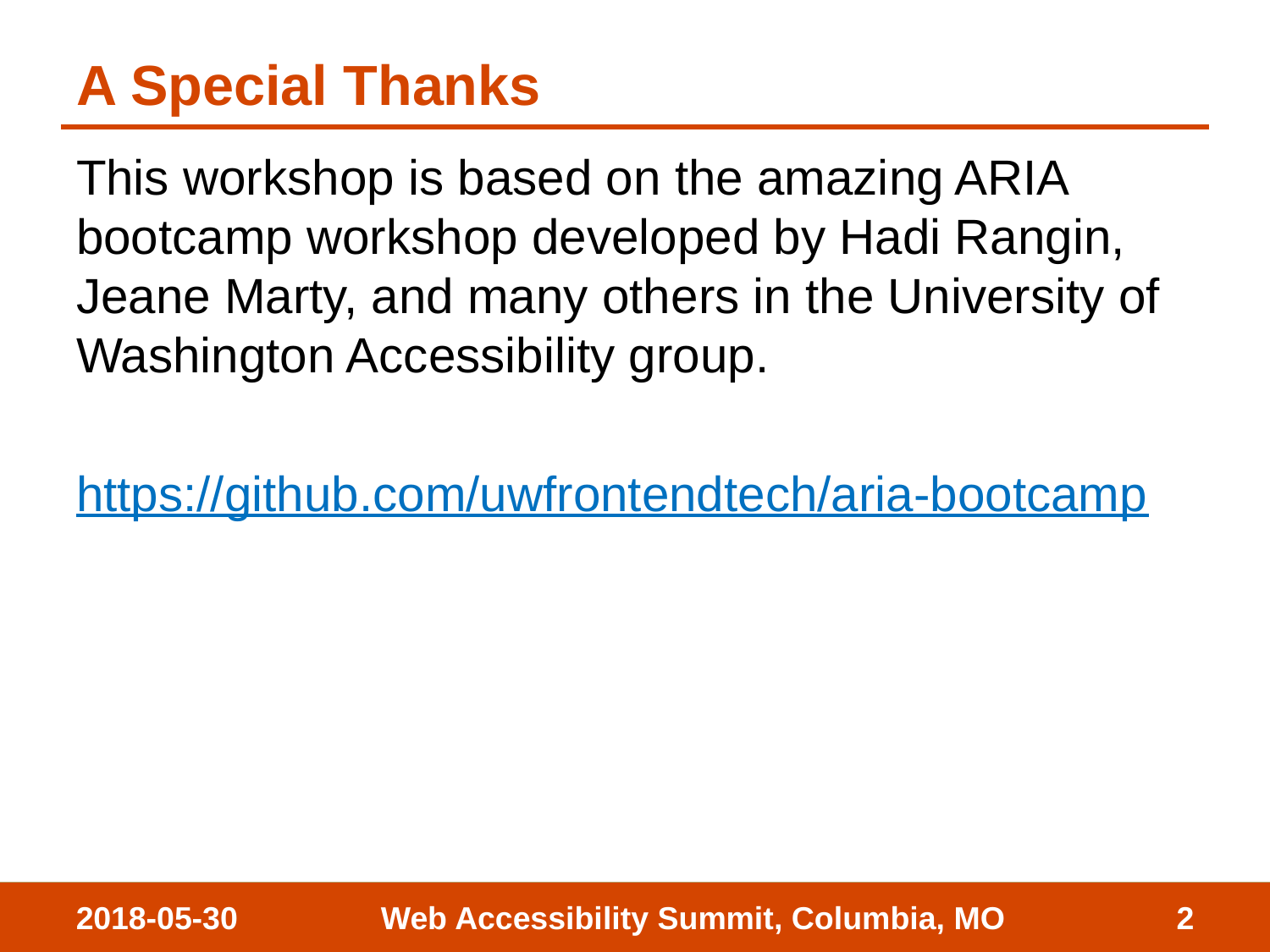

# A Special Thanks
This workshop is based on the amazing ARIA bootcamp workshop developed by Hadi Rangin, Jeane Marty, and many others in the University of Washington Accessibility group.

https://github.com/uwfrontendtech/aria-bootcamp

2018-05-30
Web Accessibility Summit, Columbia, MO
2